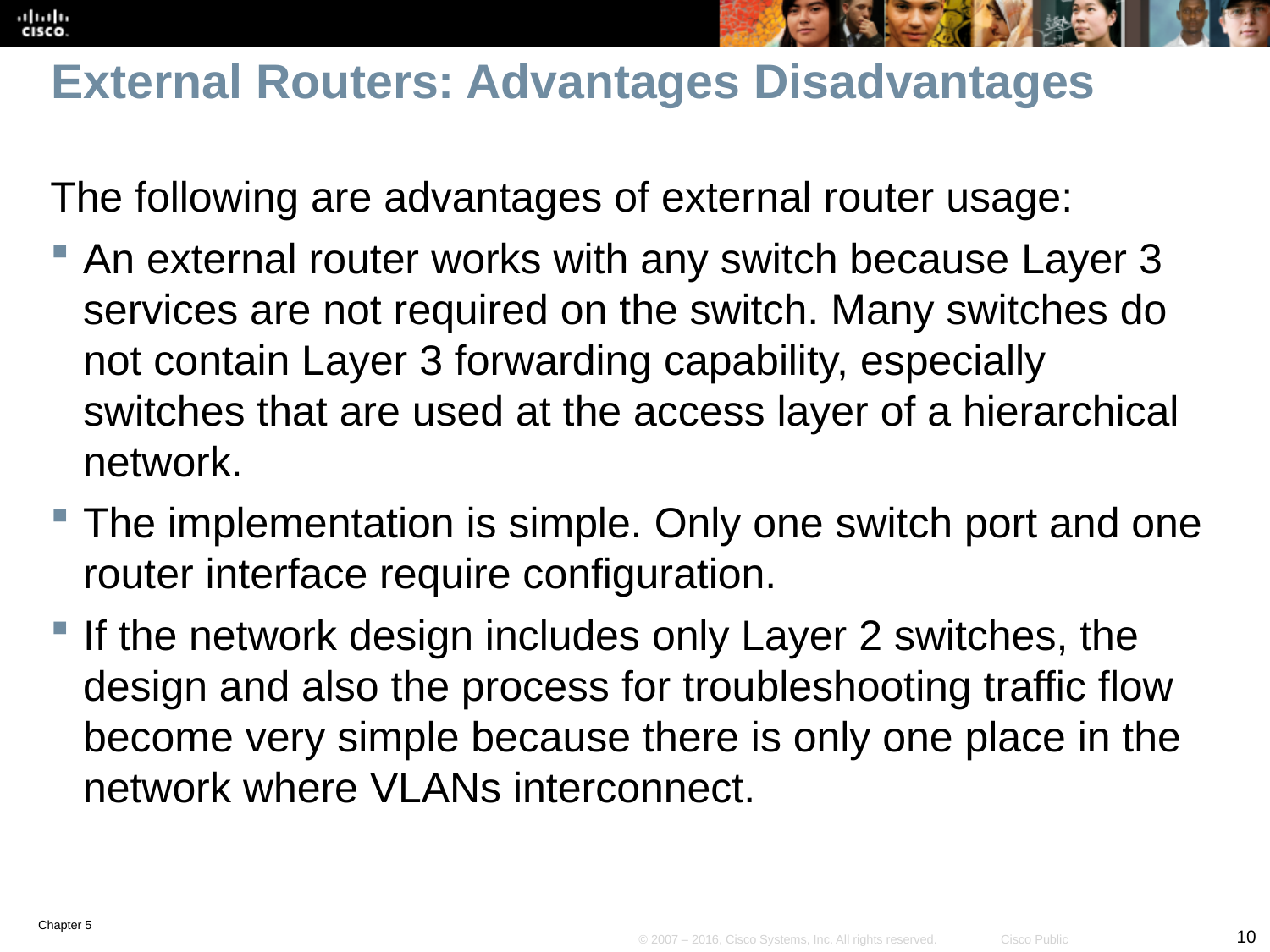

# External Routers: Advantages Disadvantages
The following are advantages of external router usage:
An external router works with any switch because Layer 3 services are not required on the switch. Many switches do not contain Layer 3 forwarding capability, especially switches that are used at the access layer of a hierarchical network.
The implementation is simple. Only one switch port and one router interface require configuration.
If the network design includes only Layer 2 switches, the design and also the process for troubleshooting traffic flow become very simple because there is only one place in the network where VLANs interconnect.